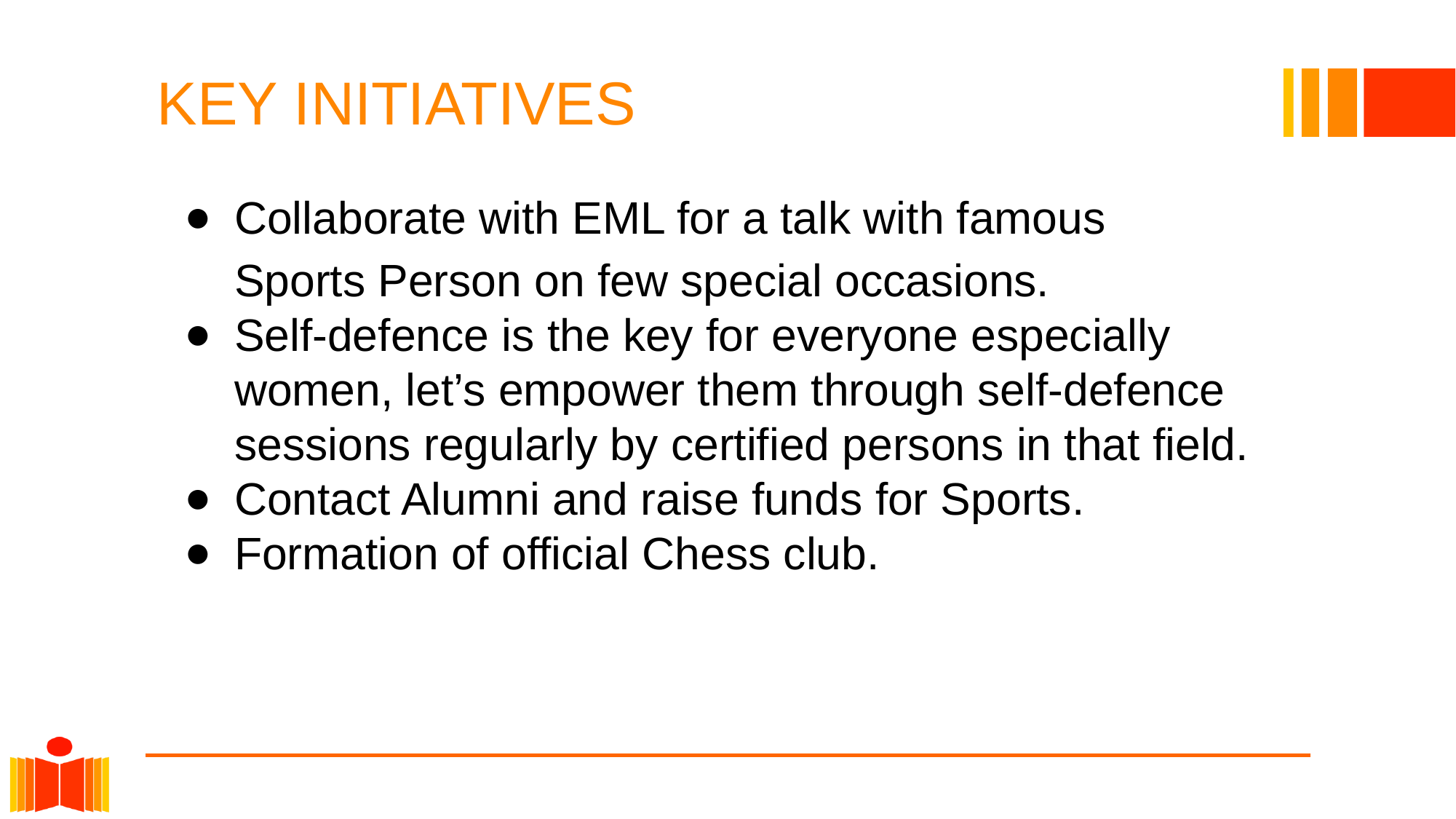

# KEY INITIATIVES
Collaborate with EML for a talk with famous Sports Person on few special occasions.
Self-defence is the key for everyone especially women, let’s empower them through self-defence sessions regularly by certified persons in that field.
Contact Alumni and raise funds for Sports.
Formation of official Chess club.